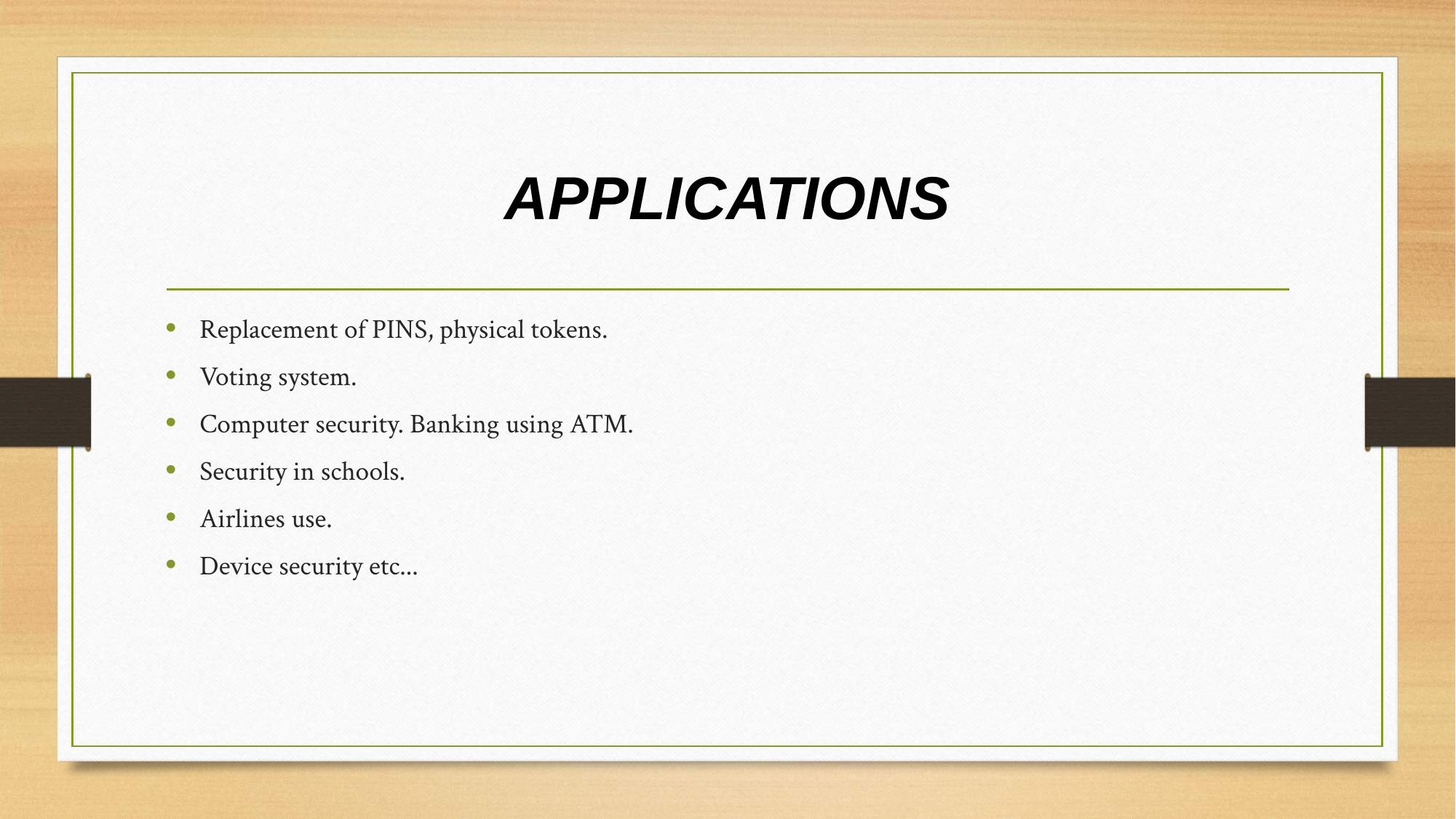

# APPLICATIONS
Replacement of PINS, physical tokens.
Voting system.
Computer security. Banking using ATM.
Security in schools.
Airlines use.
Device security etc...